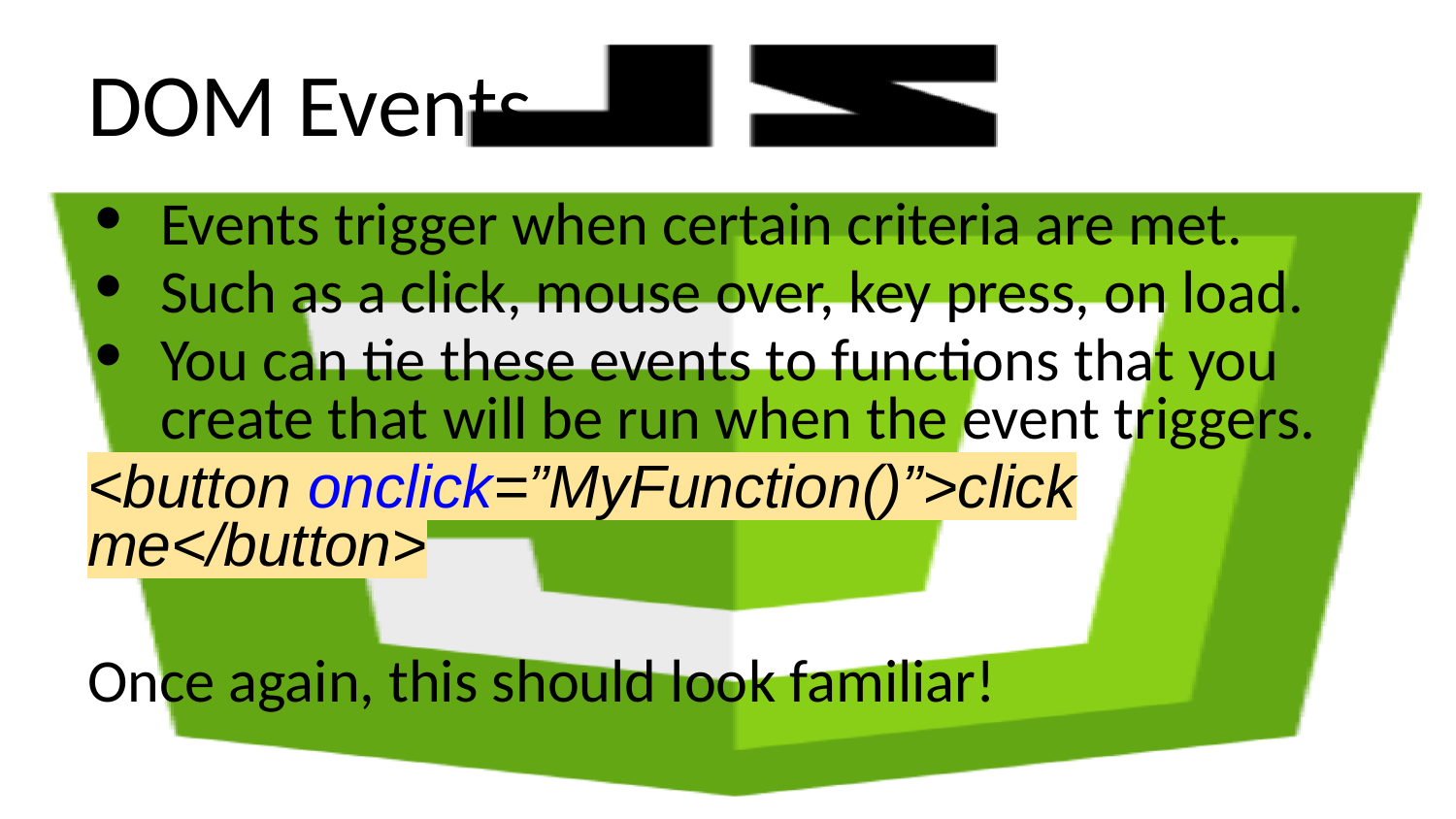

# DOM Events
Events trigger when certain criteria are met.
Such as a click, mouse over, key press, on load.
You can tie these events to functions that you create that will be run when the event triggers.
<button onclick=”MyFunction()”>click me</button>

Once again, this should look familiar!